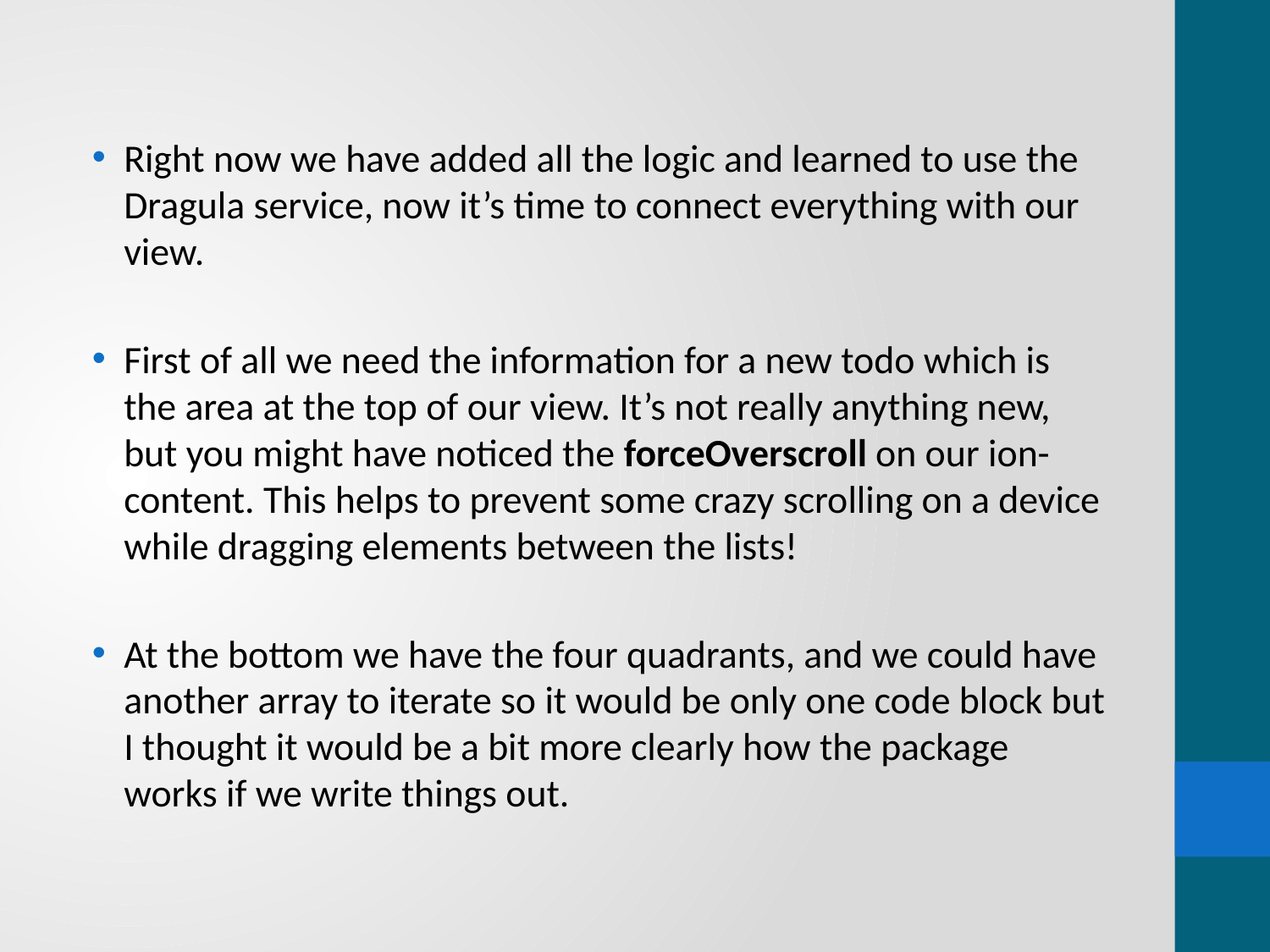

Right now we have added all the logic and learned to use the Dragula service, now it’s time to connect everything with our view.

First of all we need the information for a new todo which is the area at the top of our view. It’s not really anything new, but you might have noticed the forceOverscroll on our ion-content. This helps to prevent some crazy scrolling on a device while dragging elements between the lists!

At the bottom we have the four quadrants, and we could have another array to iterate so it would be only one code block but I thought it would be a bit more clearly how the package works if we write things out.